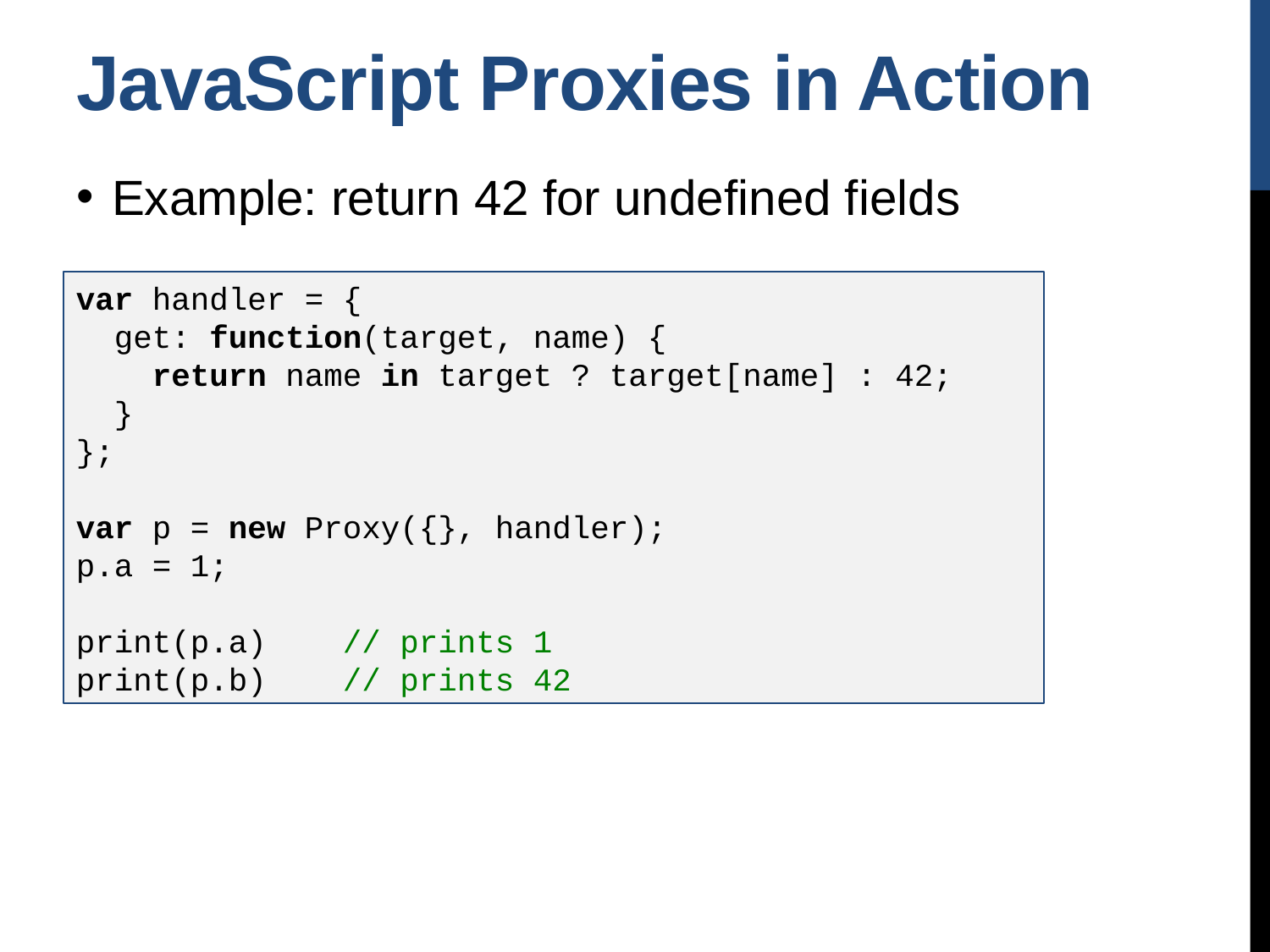

# JavaScript Proxies in Action
Example: return 42 for undefined fields
var handler = {
  get: function(target, name) {
    return name in target ? target[name] : 42;
  }
};

var p = new Proxy({}, handler);
p.a = 1;

print(p.a)    // prints 1
print(p.b)    // prints 42